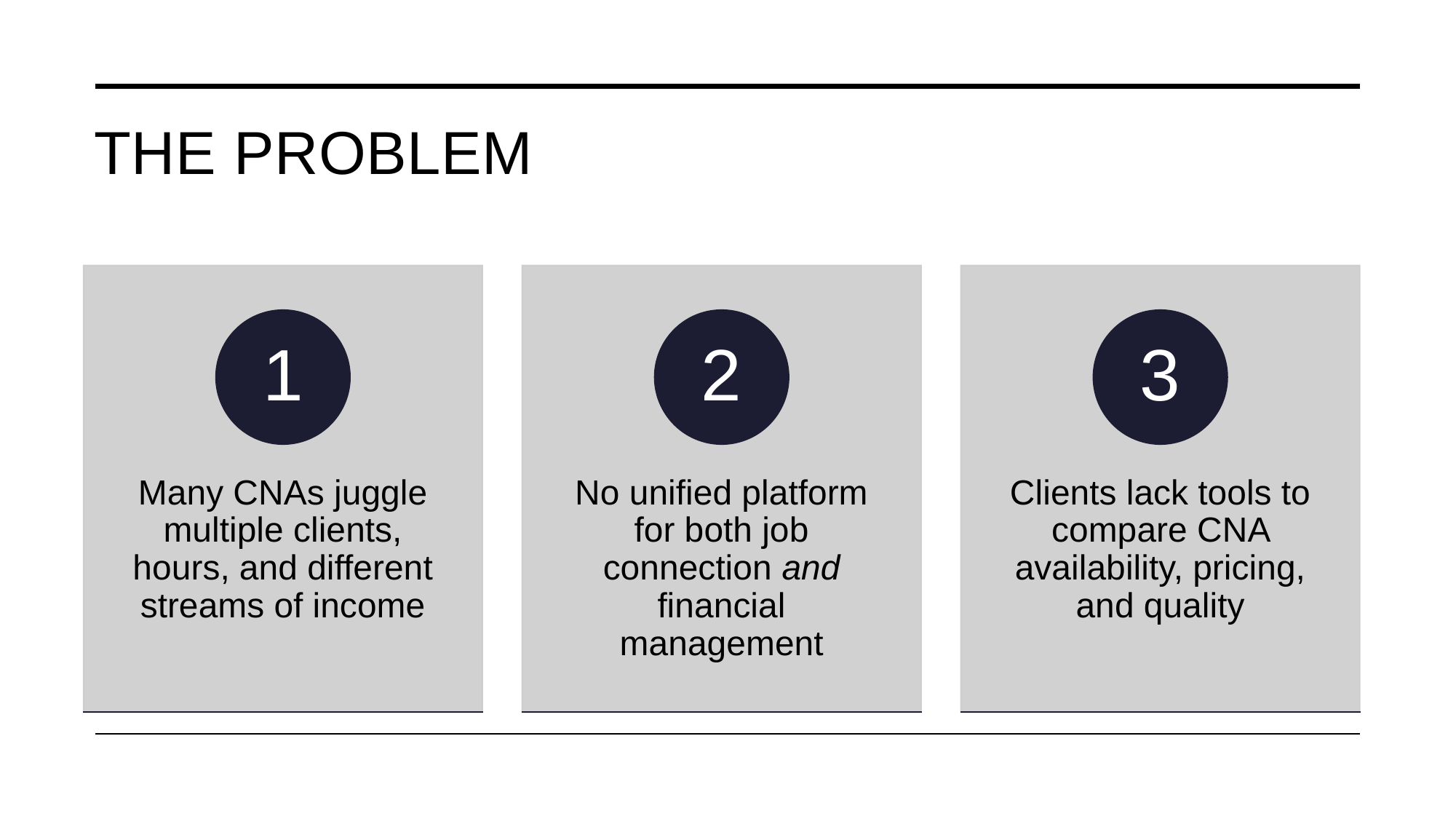

# The Problem
Many CNAs juggle multiple clients, hours, and different streams of income
1
No unified platform for both job connection and financial management
2
Clients lack tools to compare CNA availability, pricing, and quality
3